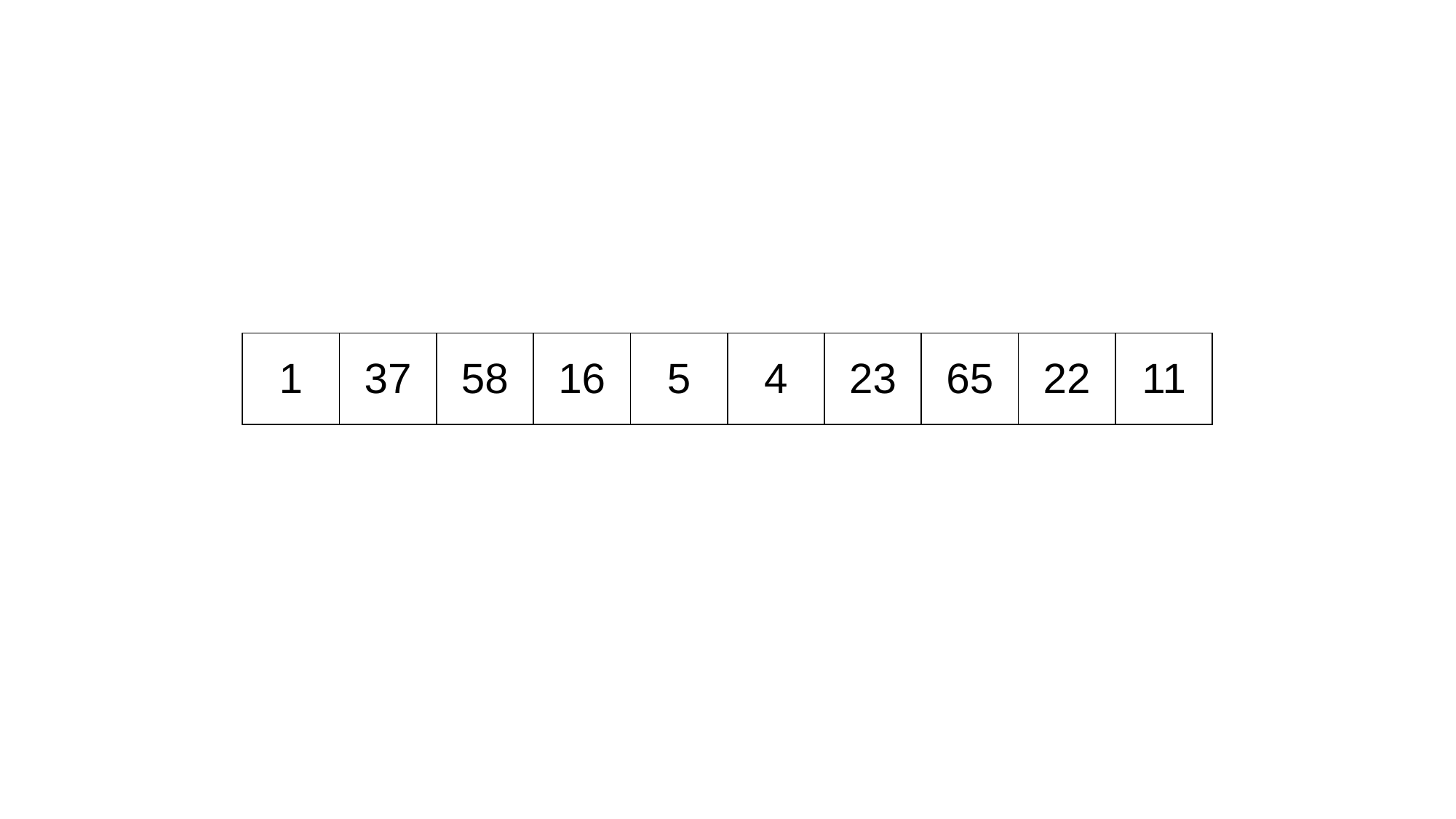

| 1 | 37 | 58 | 16 | 5 | 4 | 23 | 65 | 22 | 11 |
| --- | --- | --- | --- | --- | --- | --- | --- | --- | --- |